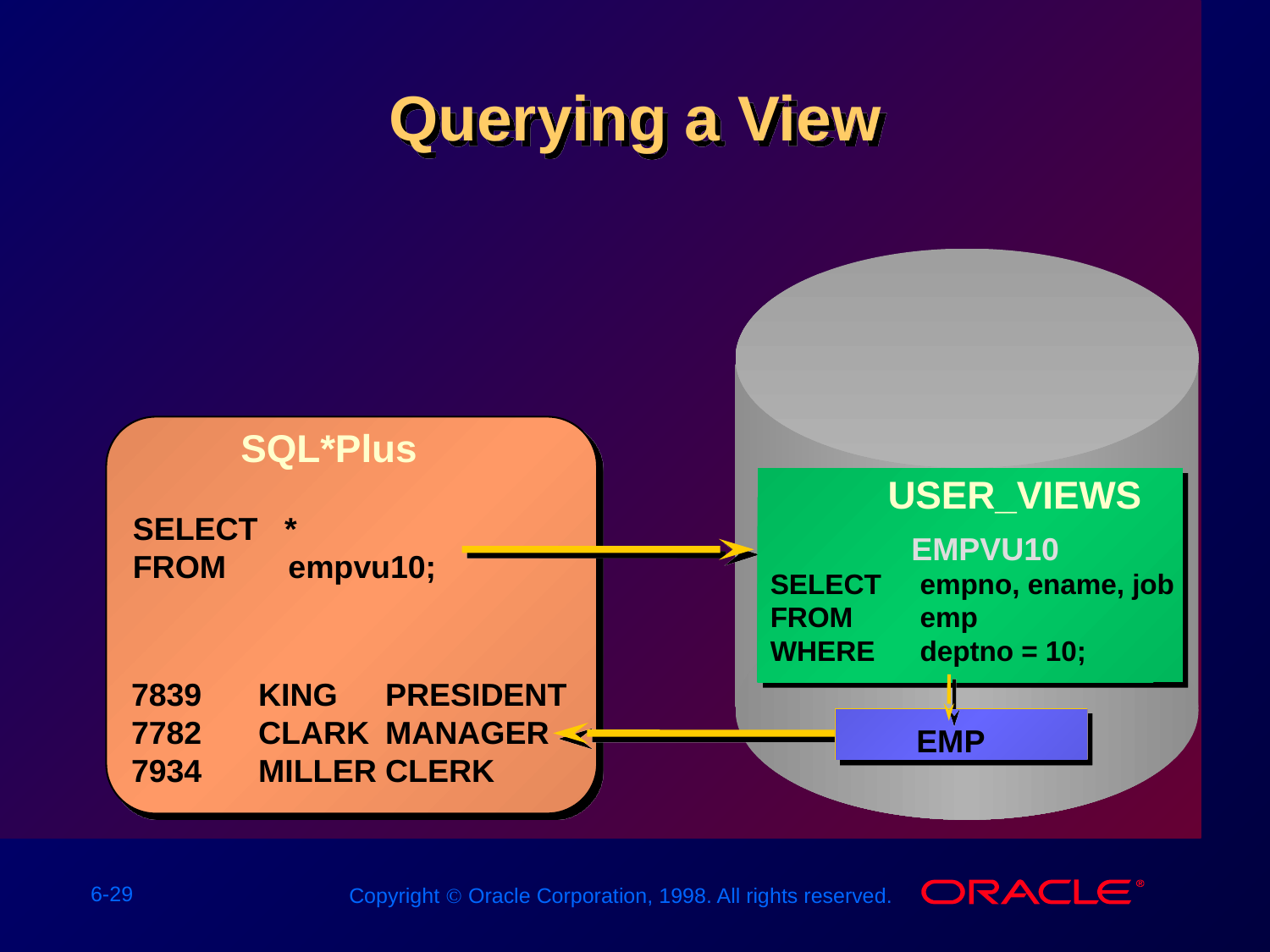

# Querying a View

               USER_VIEWS

                  EMPVU10
SELECT	empno, ename, job
FROM	emp
WHERE	deptno = 10;

          SQL*Plus

SELECT   *
FROM       empvu10;

7839	KING	PRESIDENT
7782	CLARK	MANAGER
7934	MILLER	CLERK
EMP